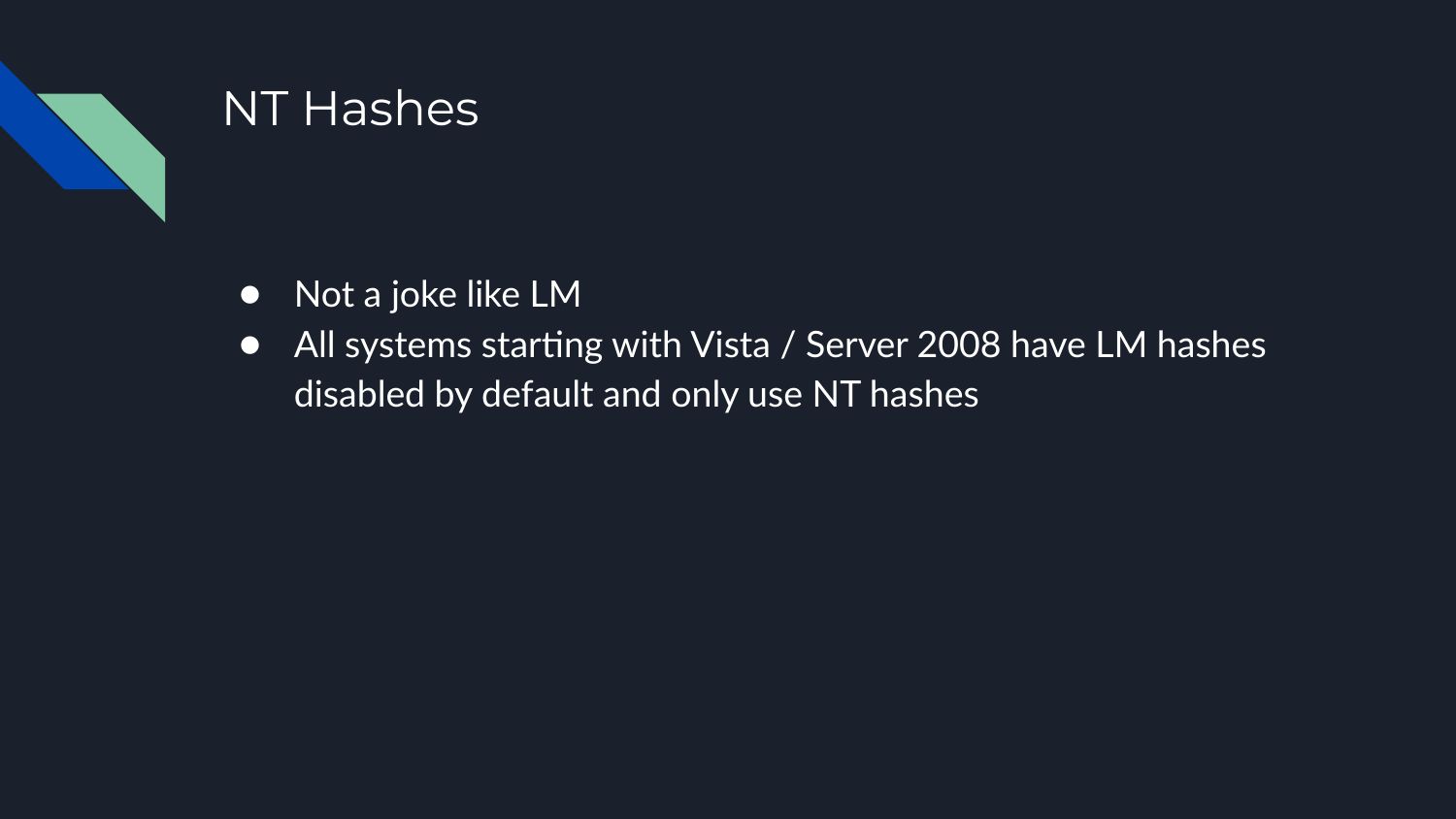

# NT Hashes
Not a joke like LM
All systems starting with Vista / Server 2008 have LM hashes disabled by default and only use NT hashes